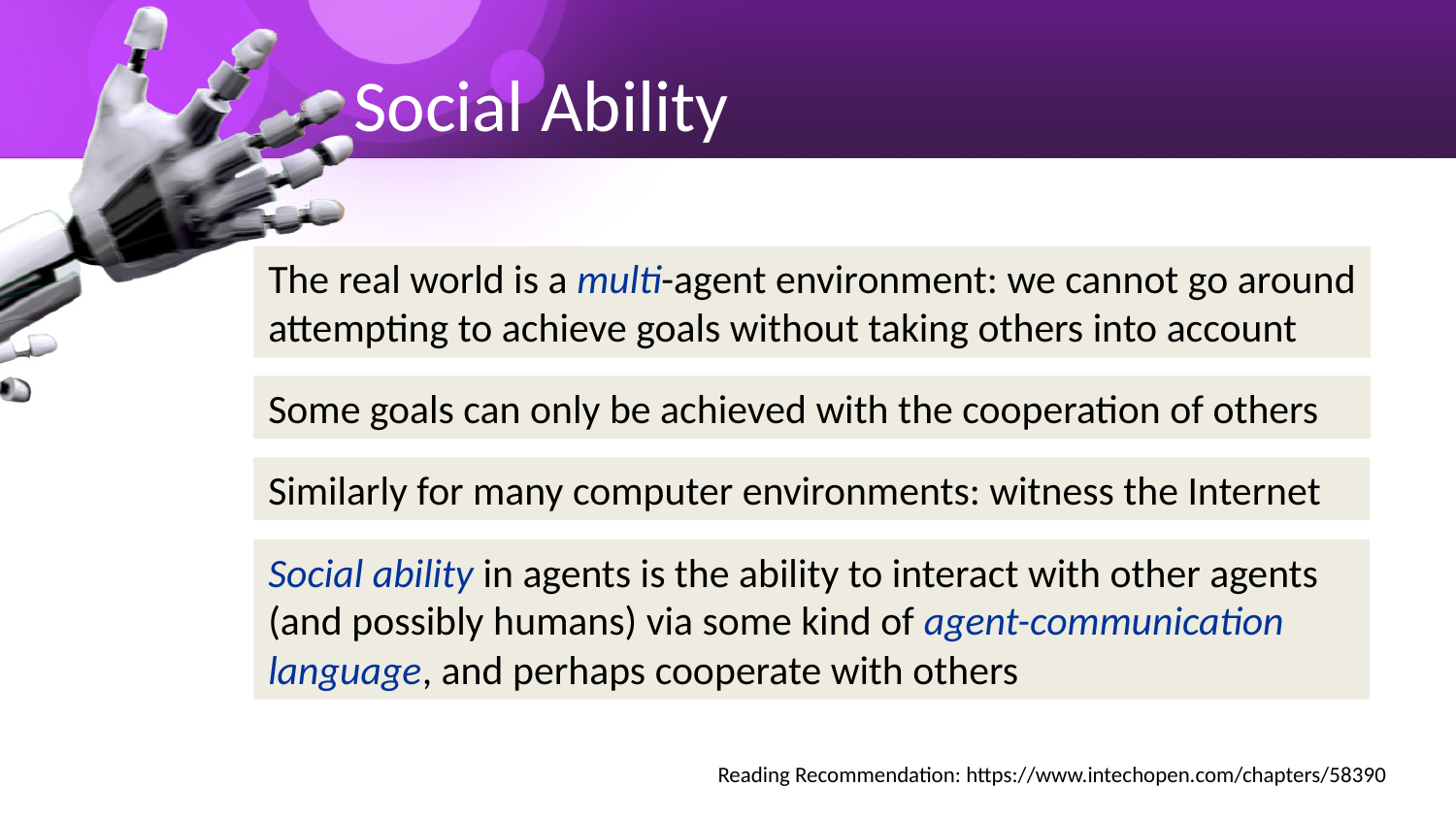

# Social Ability
The real world is a multi-agent environment: we cannot go around attempting to achieve goals without taking others into account
Some goals can only be achieved with the cooperation of others
Similarly for many computer environments: witness the Internet
Social ability in agents is the ability to interact with other agents (and possibly humans) via some kind of agent-communication language, and perhaps cooperate with others
Reading Recommendation: https://www.intechopen.com/chapters/58390